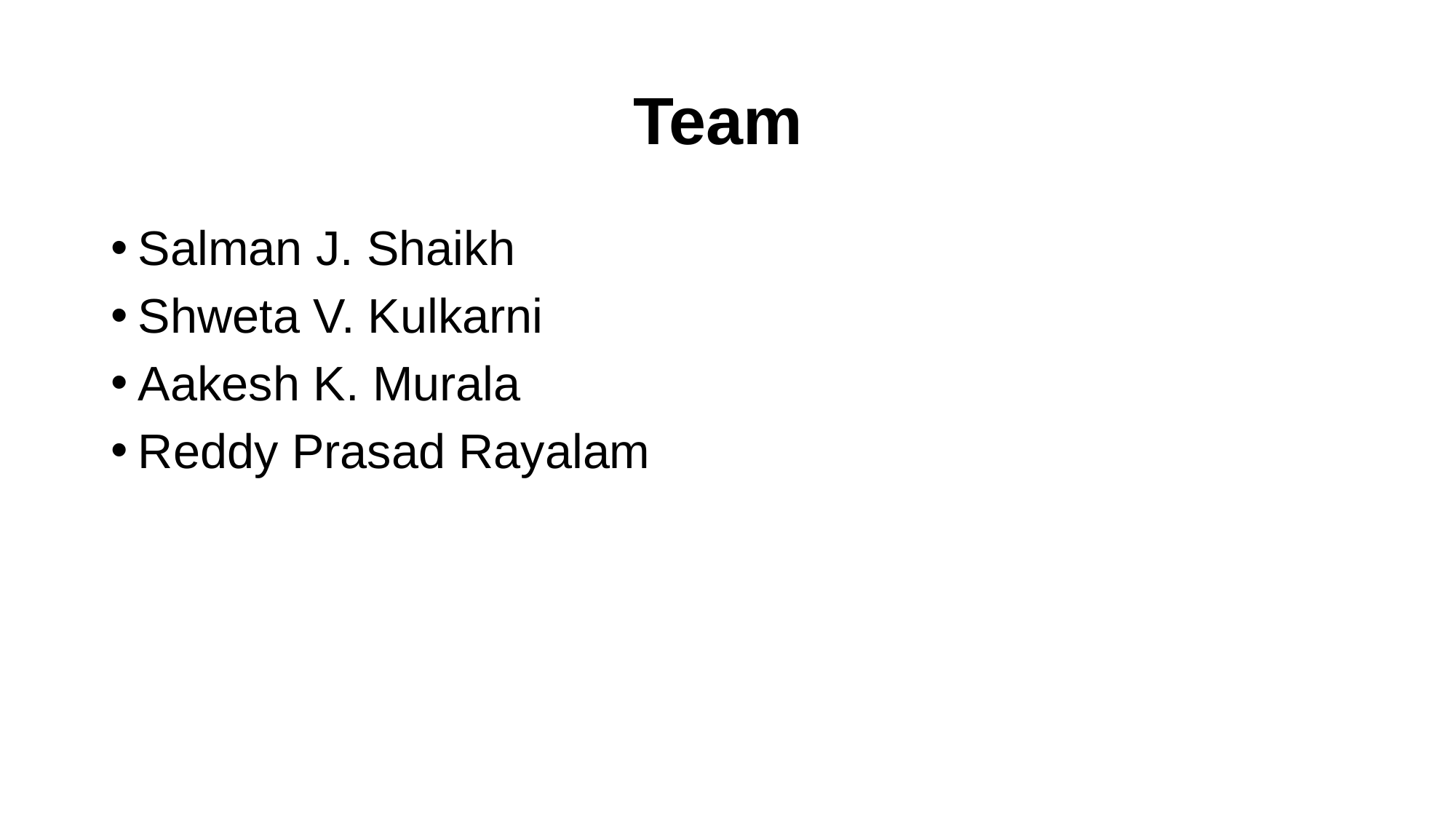

# Team
Salman J. Shaikh
Shweta V. Kulkarni
Aakesh K. Murala
Reddy Prasad Rayalam